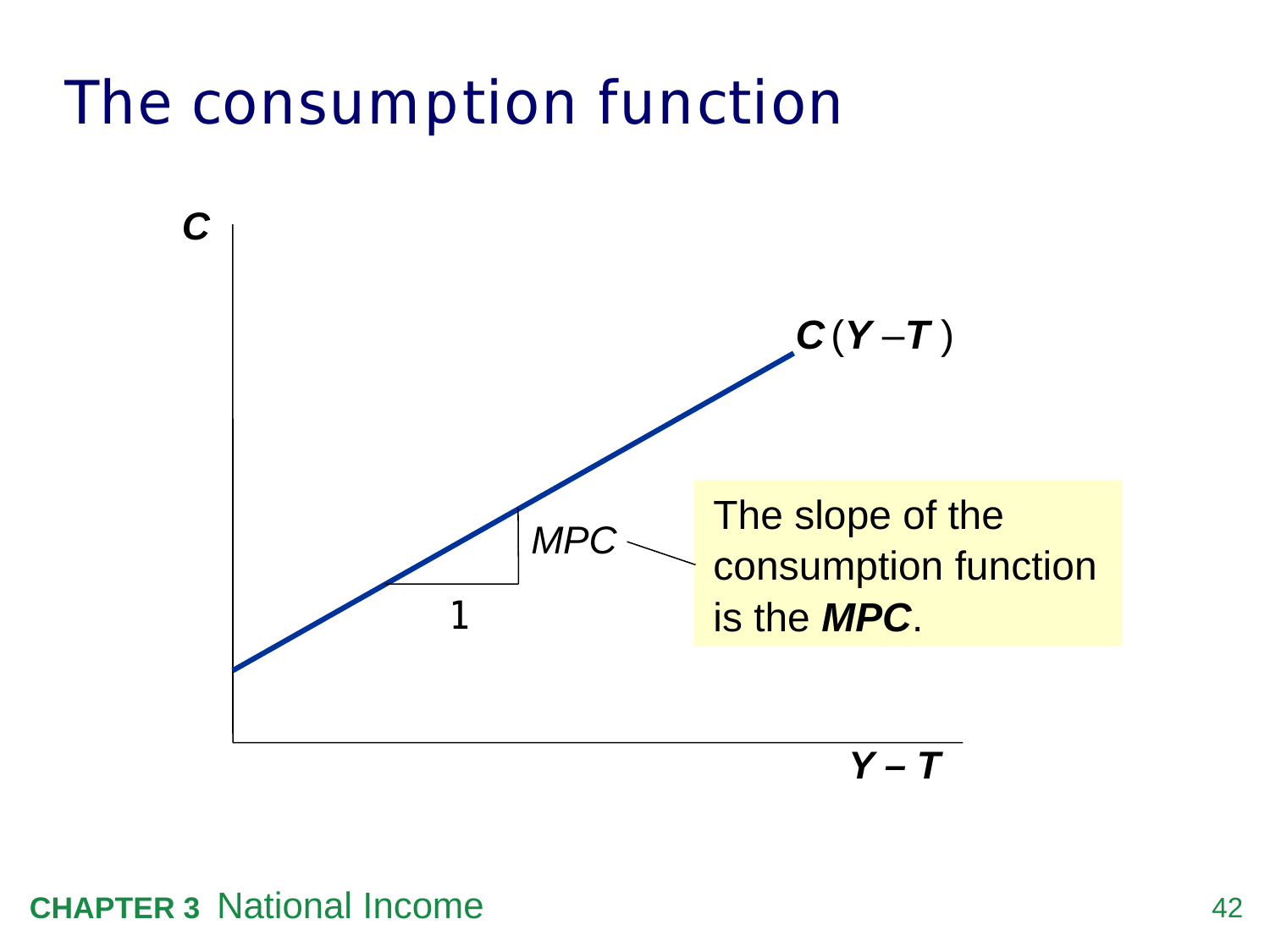

# The consumption function
C

Y – T

C (Y –T )

The slope of the consumption function is the MPC.

MPC

1